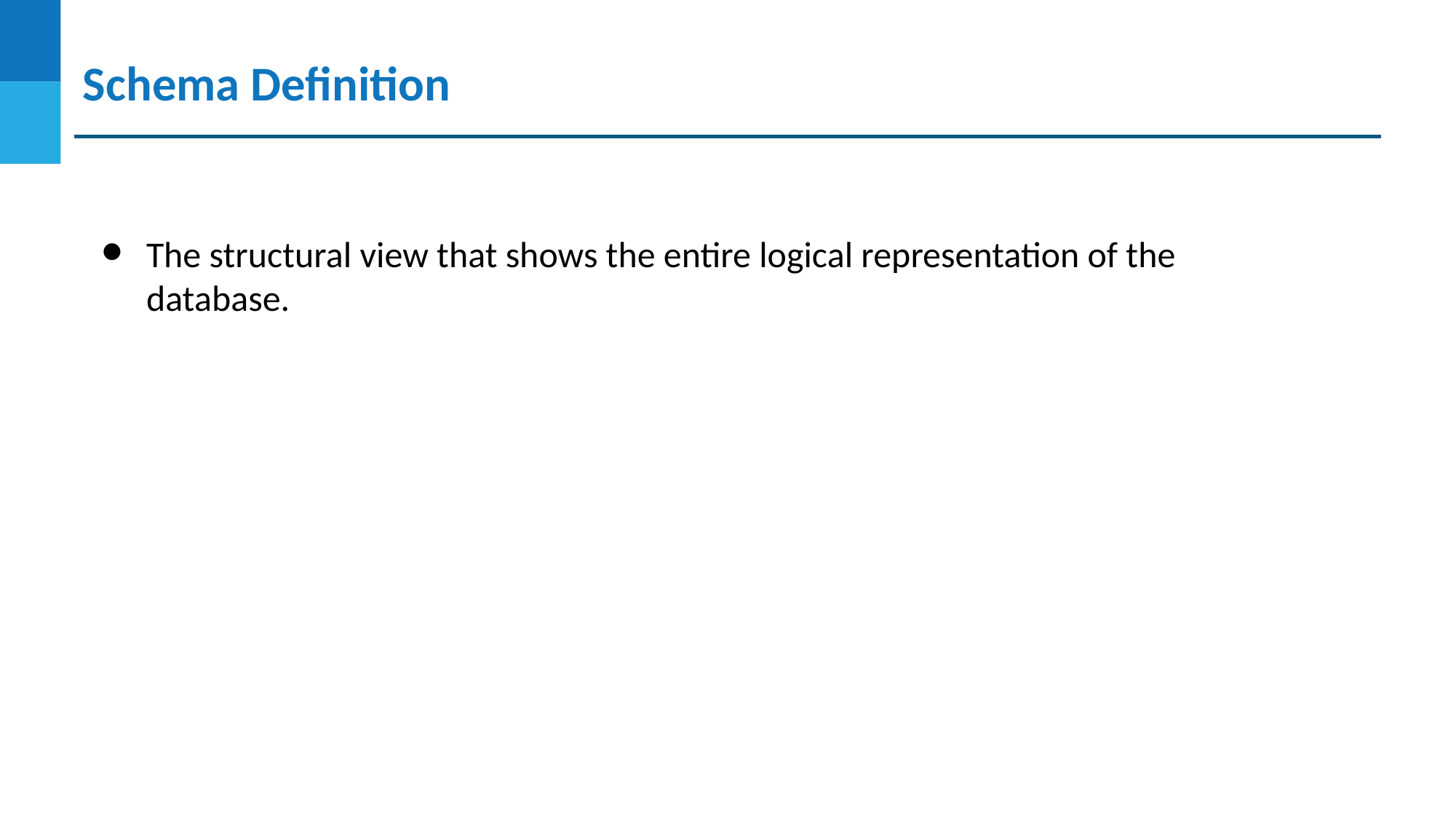

Schema Definition
The structural view that shows the entire logical representation of the database.